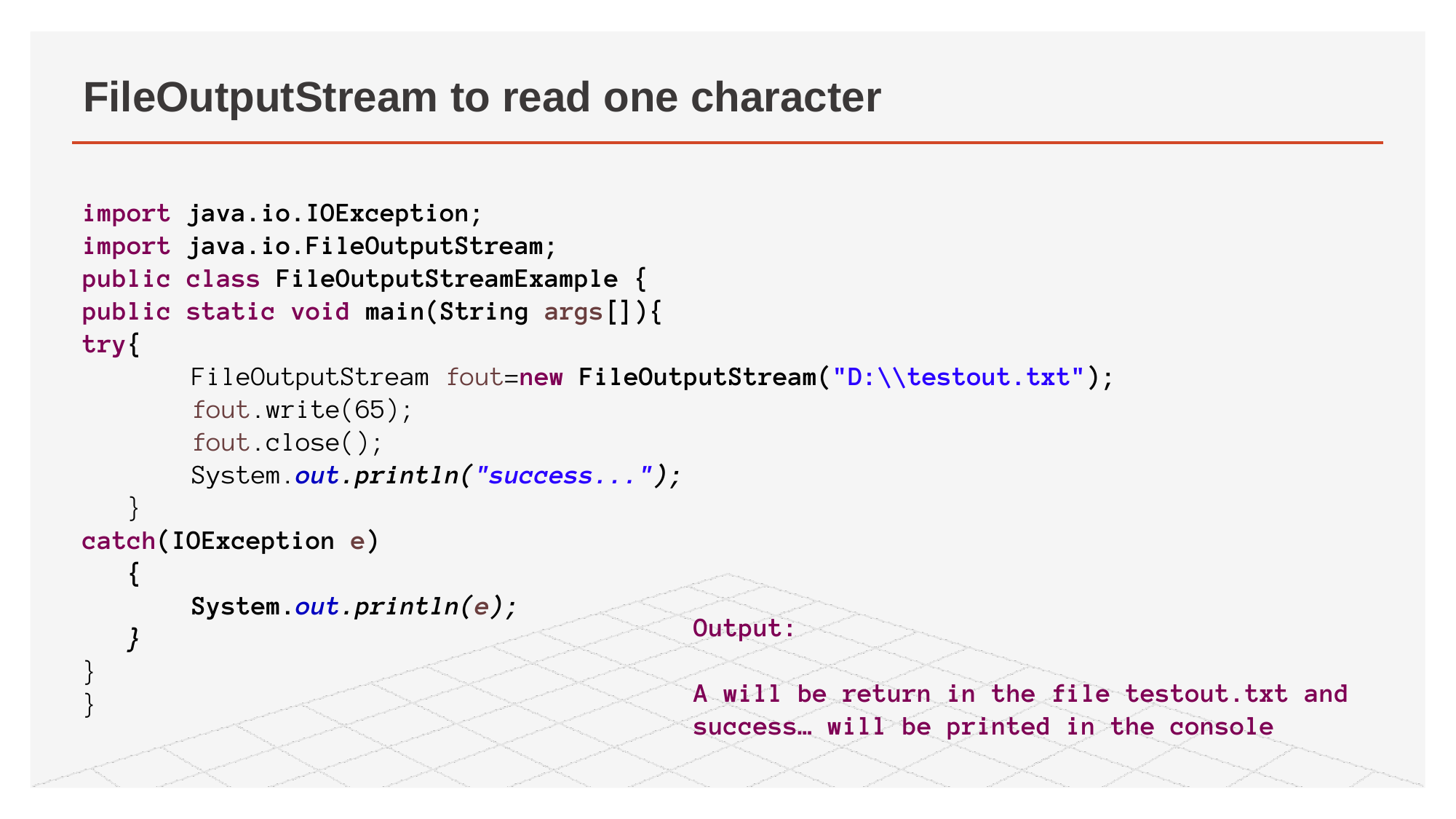

# FileOutputStream to read one character
import java.io.IOException;
import java.io.FileOutputStream;
public class FileOutputStreamExample {
public static void main(String args[]){
try{
	FileOutputStream fout=new FileOutputStream("D:\\testout.txt");
	fout.write(65);
	fout.close();
	System.out.println("success...");
   }
catch(IOException e)
   {
	System.out.println(e);
   }
}
}
Output:

A will be return in the file testout.txt and
success… will be printed in the console